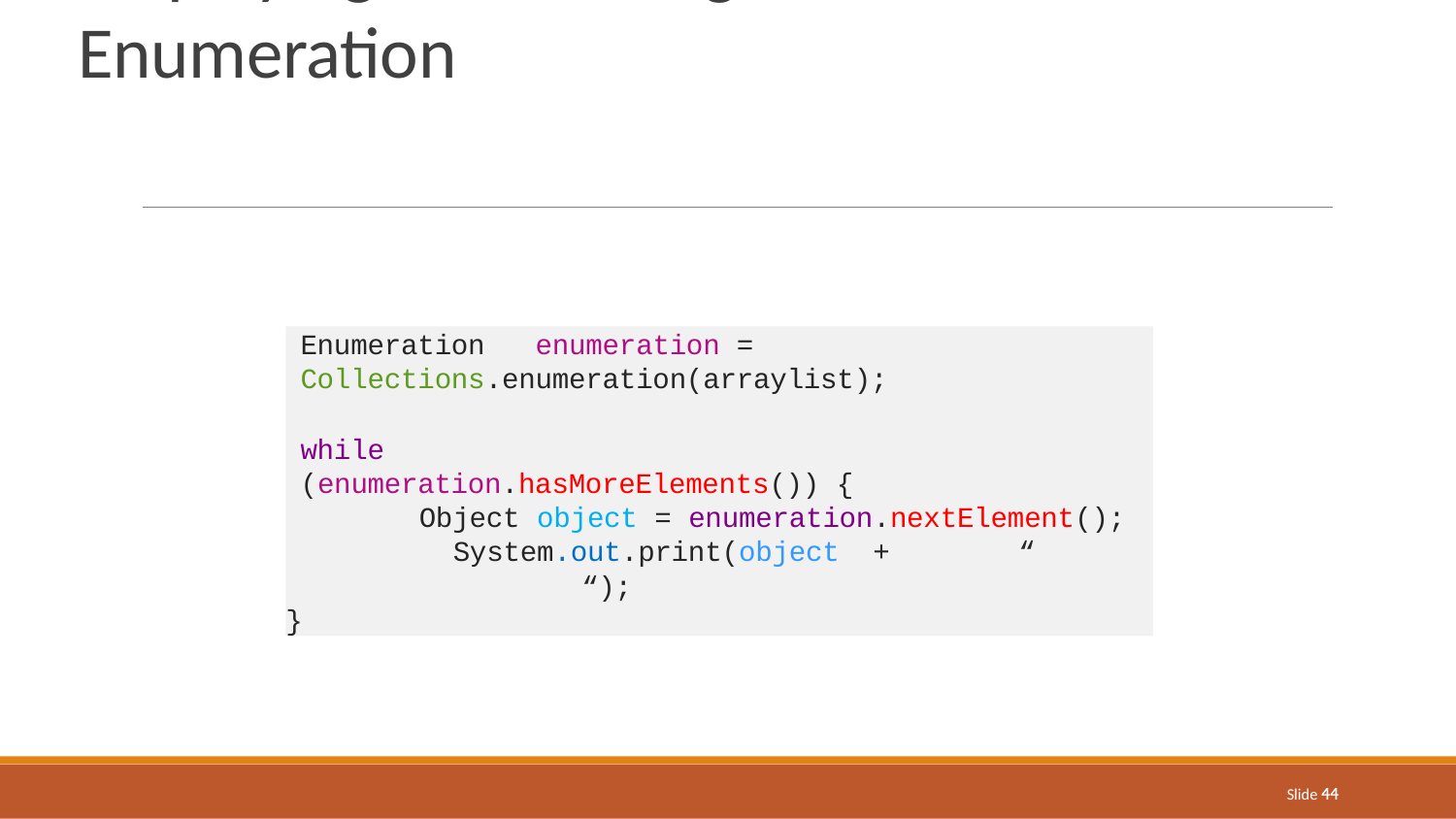

# Displaying Items Using Enumeration
Enumeration	enumeration =  Collections.enumeration(arraylist);

while (enumeration.hasMoreElements()) {
Object object = enumeration.nextElement();  System.out.print(object	+	“	“);
}
Slide 44